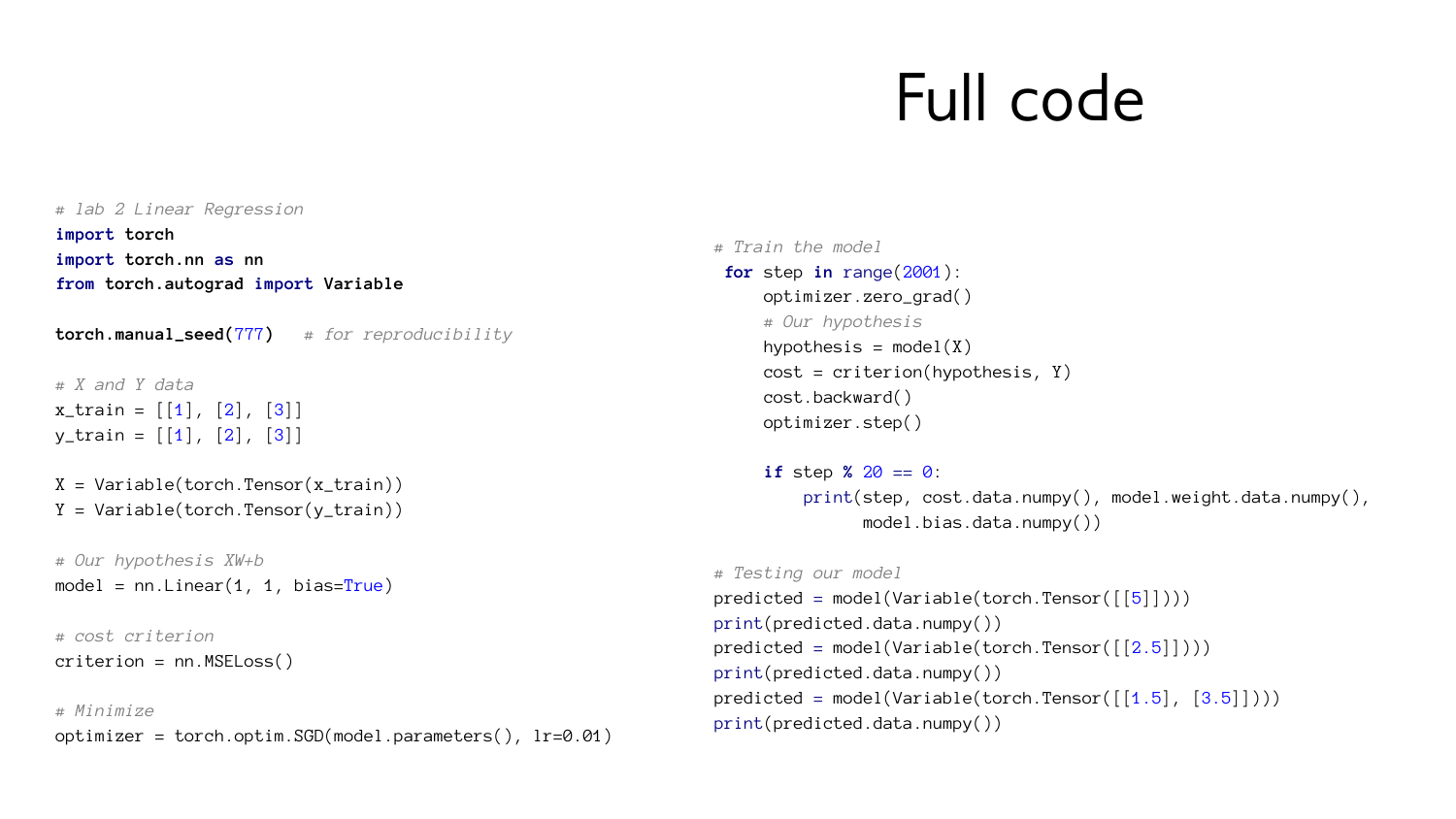

Full code
# lab 2 Linear Regression
import torch
import torch.nn as nn
from torch.autograd import Variable

torch.manual_seed(777)   # for reproducibility

# X and Y data
x_train = [[1], [2], [3]]
y_train = [[1], [2], [3]]

X = Variable(torch.Tensor(x_train))
Y = Variable(torch.Tensor(y_train))

# Our hypothesis XW+b
model = nn.Linear(1, 1, bias=True)

# cost criterion
criterion = nn.MSELoss()

# Minimize
optimizer = torch.optim.SGD(model.parameters(), lr=0.01)

# Train the model
 for step in range(2001):
     optimizer.zero_grad()
     # Our hypothesis
     hypothesis = model(X)
     cost = criterion(hypothesis, Y)
     cost.backward()
     optimizer.step()

     if step % 20 == 0:
         print(step, cost.data.numpy(), model.weight.data.numpy(),
               model.bias.data.numpy())

# Testing our model
predicted = model(Variable(torch.Tensor([[5]])))
print(predicted.data.numpy())
predicted = model(Variable(torch.Tensor([[2.5]])))
print(predicted.data.numpy())
predicted = model(Variable(torch.Tensor([[1.5], [3.5]])))
print(predicted.data.numpy())